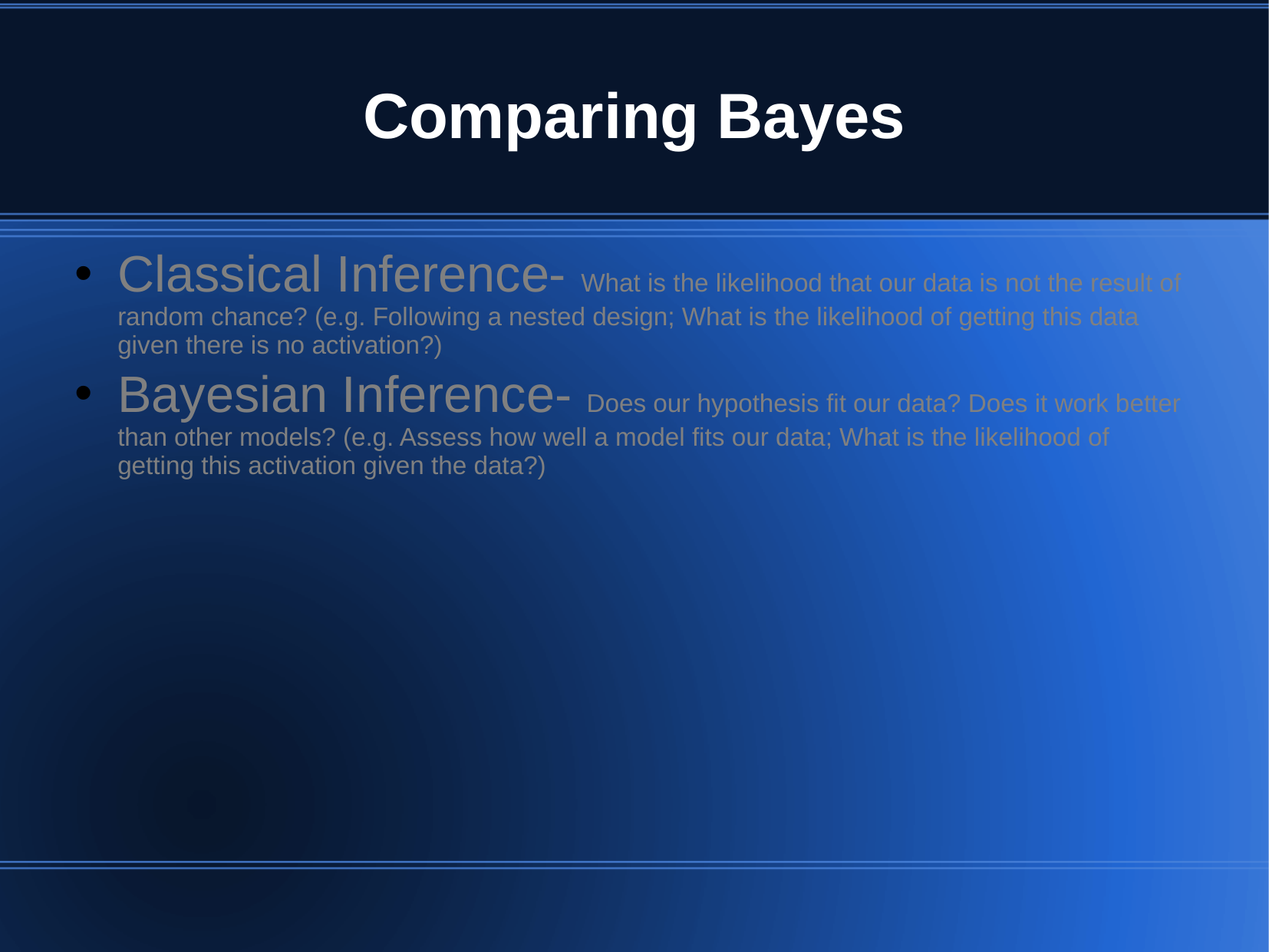

# Comparing Bayes
Classical Inference- What is the likelihood that our data is not the result of random chance? (e.g. Following a nested design; What is the likelihood of getting this data given there is no activation?)
Bayesian Inference- Does our hypothesis fit our data? Does it work better than other models? (e.g. Assess how well a model fits our data; What is the likelihood of getting this activation given the data?)